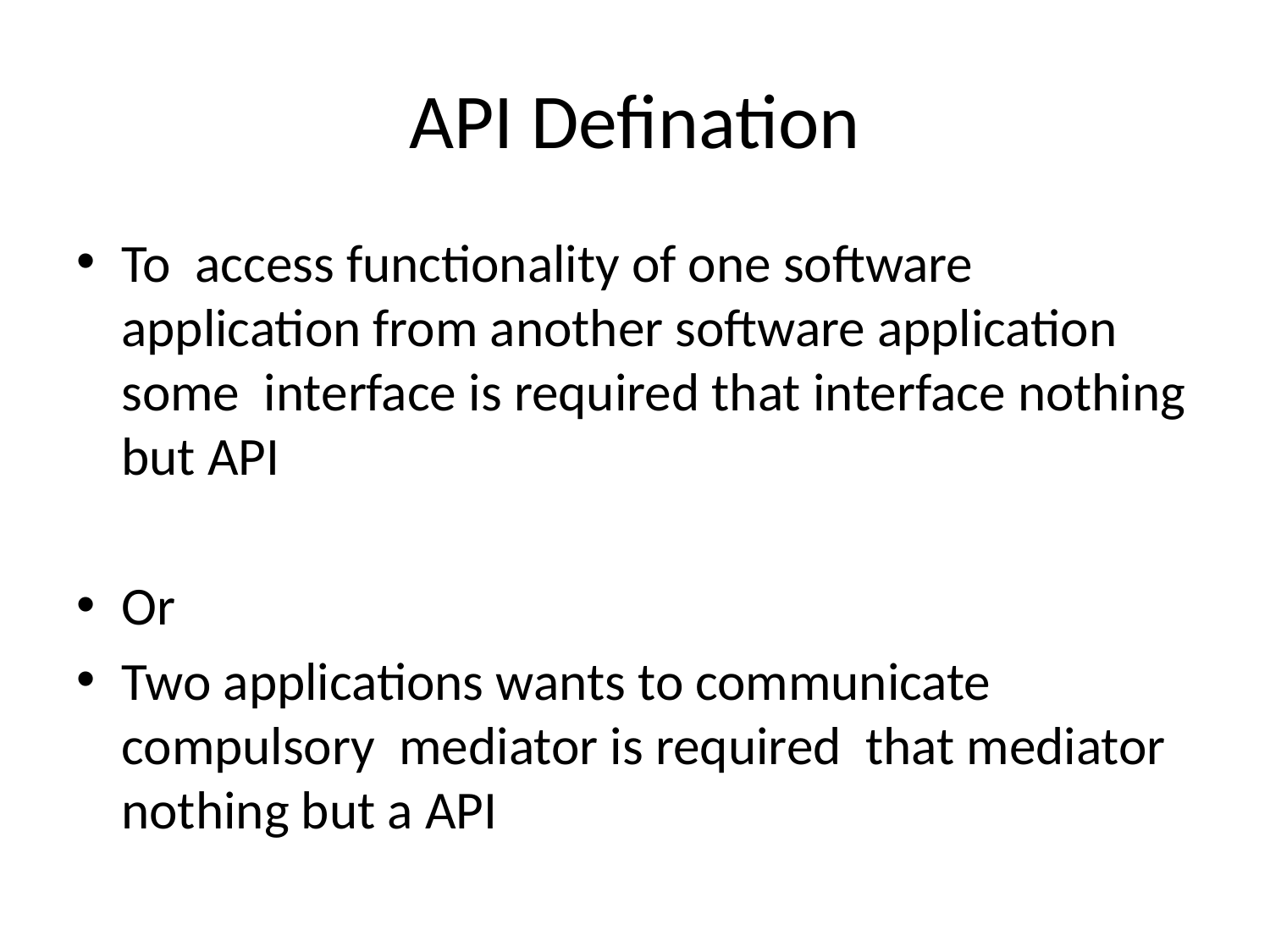

# API Defination
To  access functionality of one software application from another software application some  interface is required that interface nothing but API

Or
Two applications wants to communicate compulsory  mediator is required  that mediator nothing but a API